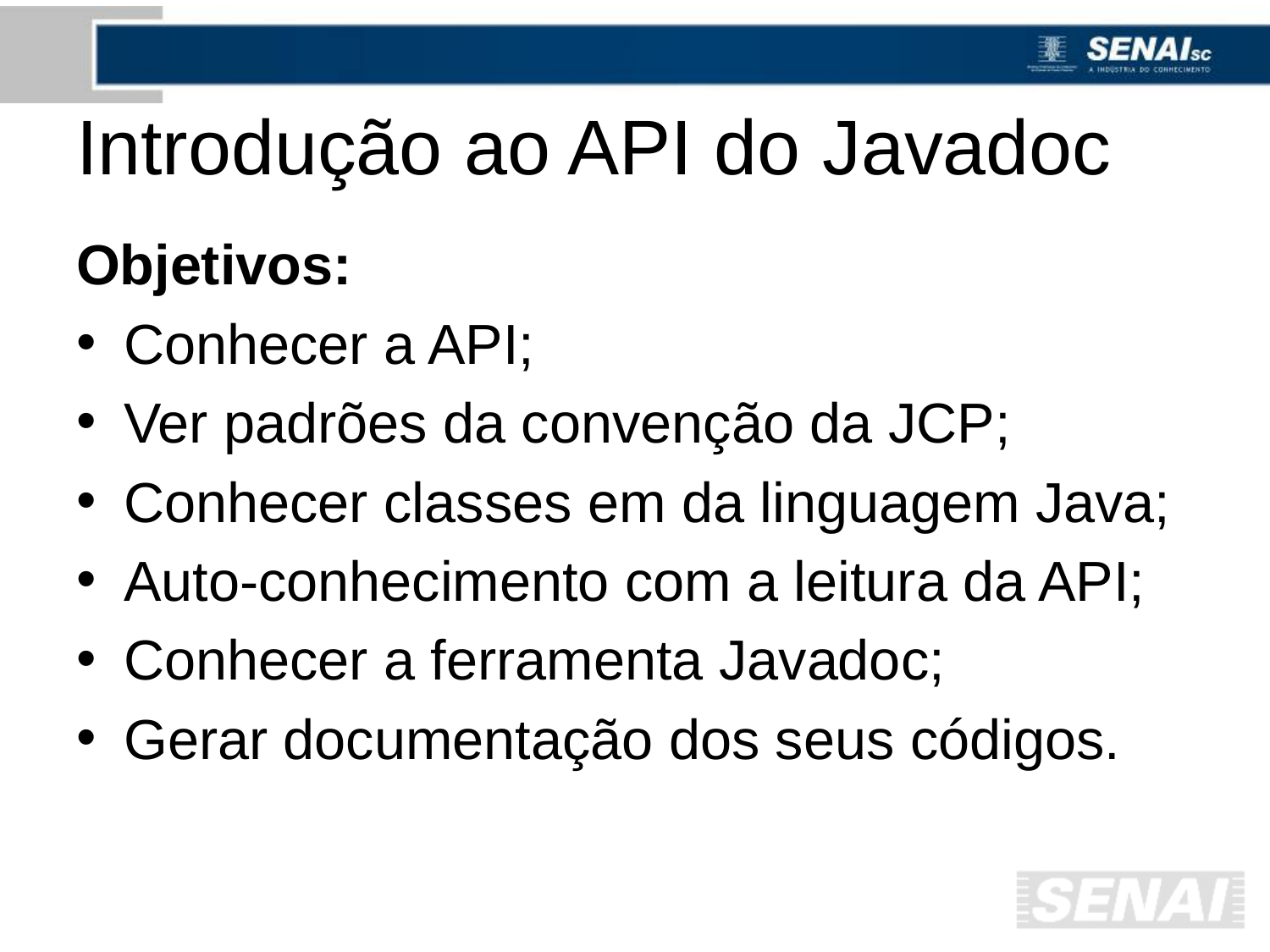

# Introdução ao API do Javadoc
Objetivos:
Conhecer a API;
Ver padrões da convenção da JCP;
Conhecer classes em da linguagem Java;
Auto-conhecimento com a leitura da API;
Conhecer a ferramenta Javadoc;
Gerar documentação dos seus códigos.